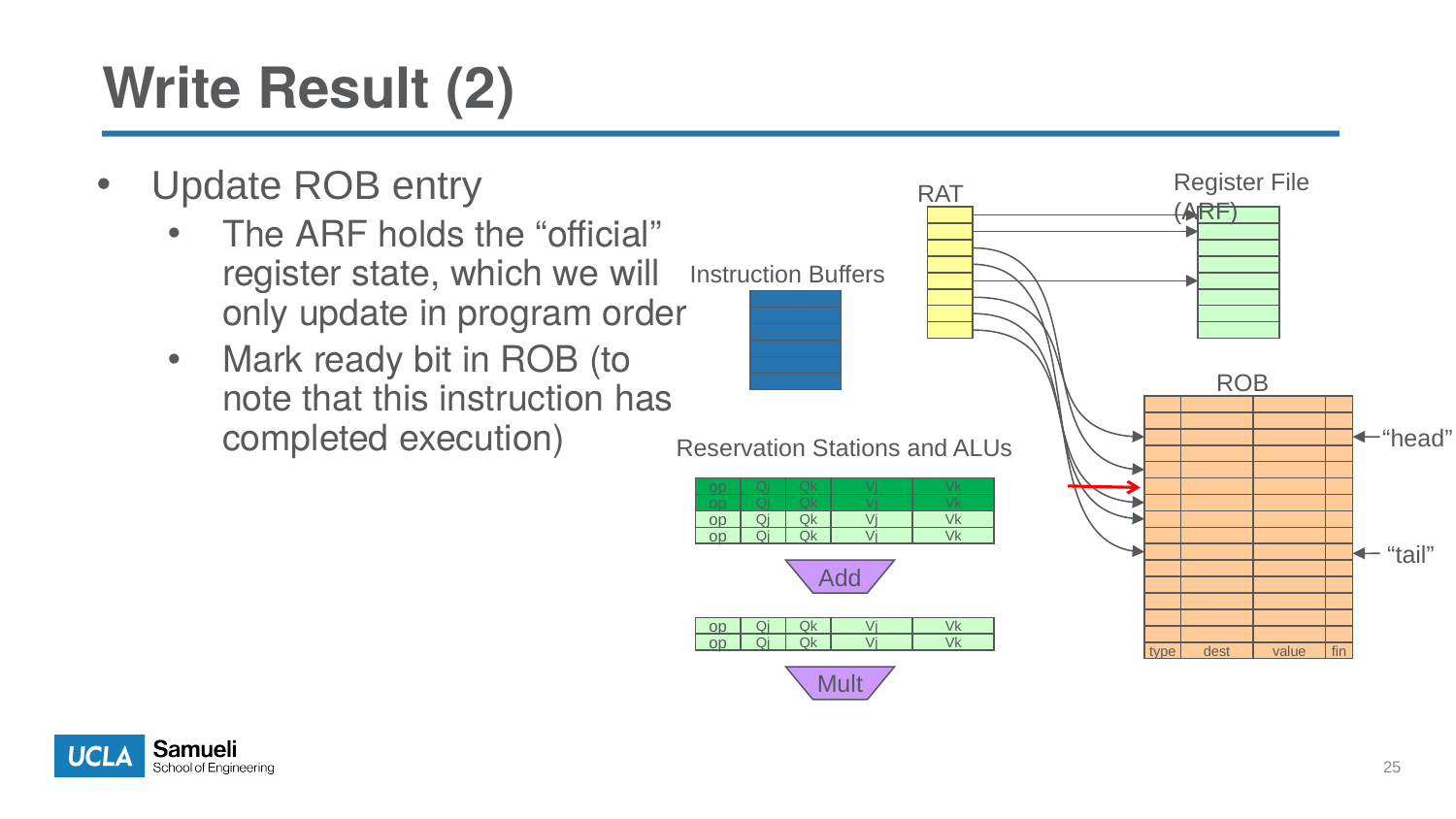

Write Result (2)
Register File (ARF)
Update ROB entry
The ARF holds the “official” register state, which we will only update in program order
Mark ready bit in ROB (to note that this instruction has completed execution)

RAT

Instruction Buffers

ROB

“head”
Reservation Stations and ALUs

op
Qj
Qk
Vj
Vk

op
Qj
Qk
Vj
Vk

op
Qj
Qk
Vj
Vk

op
Qj
Qk
Vj
Vk

“tail”

Add

op
Qj
Qk
Vj
Vk

op
Qj
Qk
Vj
Vk
type
dest
value
fin
Mult
25